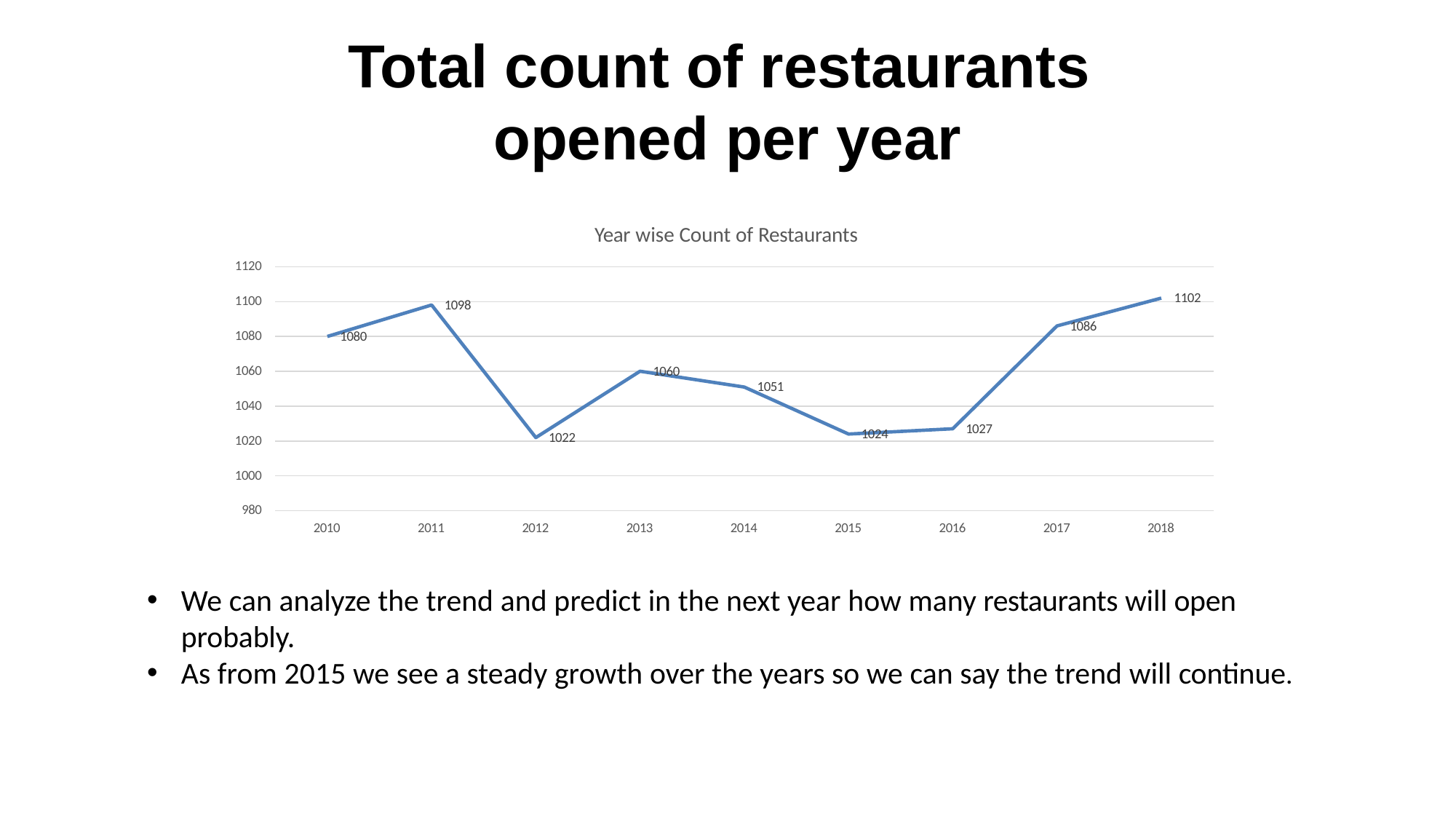

Total count of restaurants
opened per year
Year wise Count of Restaurants
1120

1102
1100
1098

1086
1080
1080
1060
1060
1051
1040
1027
1024
1022
1020
1000

980

2010
2011
2012
2013
2014
2015
2016
2017
2018
We can analyze the trend and predict in the next year how many restaurants will open probably.
As from 2015 we see a steady growth over the years so we can say the trend will continue.